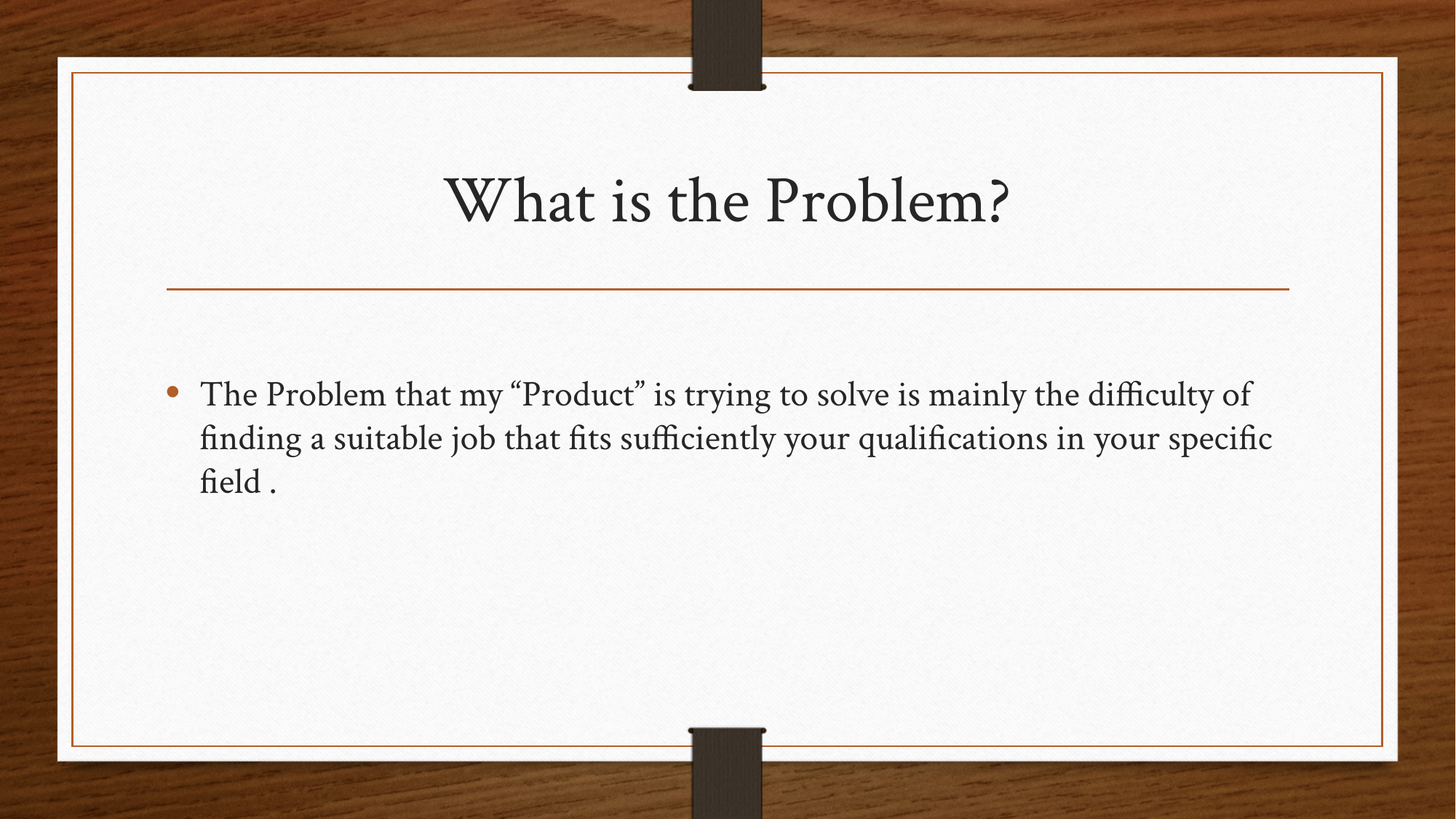

# What is the Problem?
The Problem that my “Product” is trying to solve is mainly the difficulty of
finding a suitable job that fits sufficiently your qualifications in your specific field .